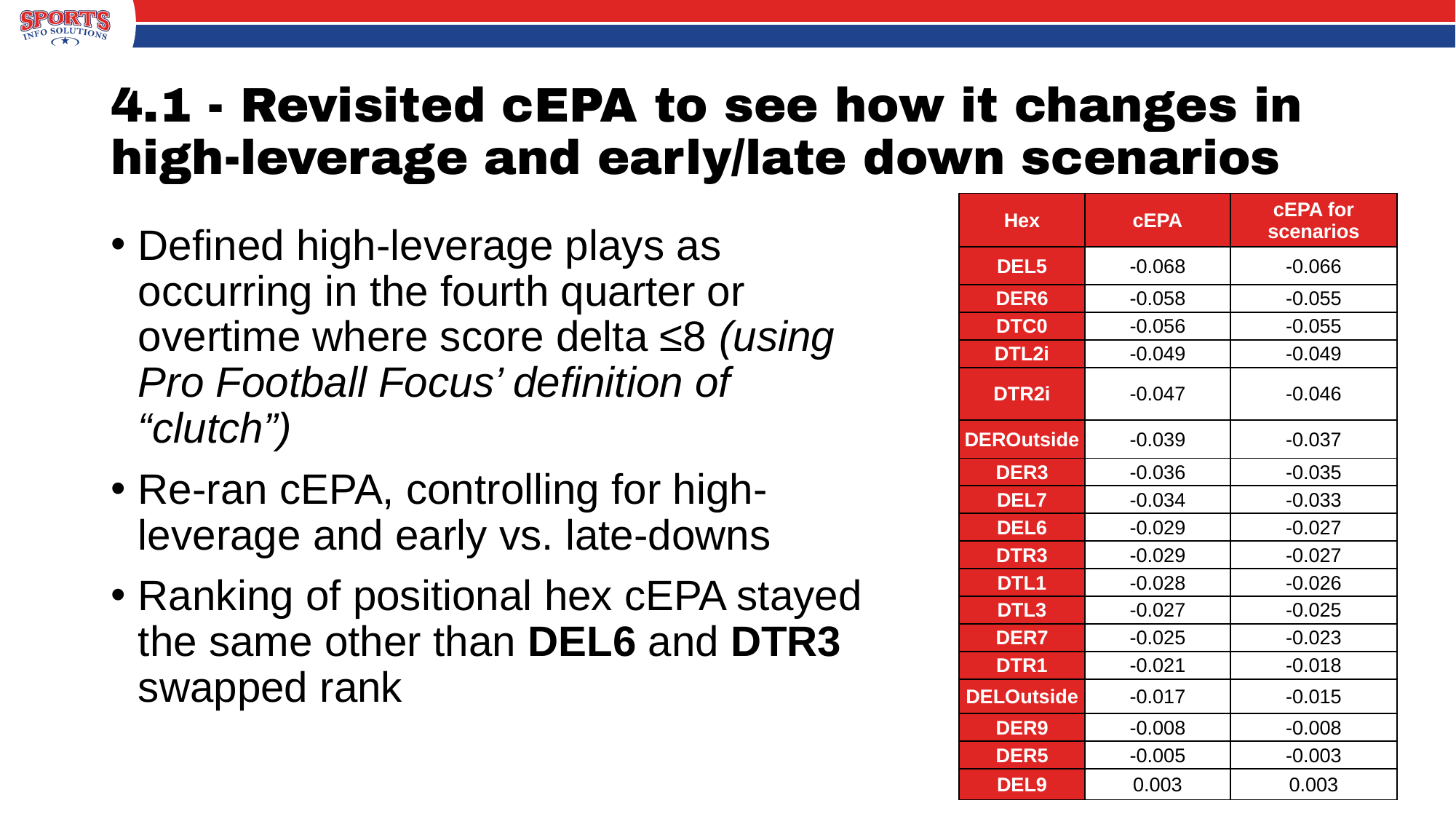

# 4.1 - Revisited cEPA to see how it changes in high-leverage and early/late down scenarios
| Hex | cEPA | cEPA for scenarios |
| --- | --- | --- |
| DEL5 | -0.068 | -0.066 |
| DER6 | -0.058 | -0.055 |
| DTC0 | -0.056 | -0.055 |
| DTL2i | -0.049 | -0.049 |
| DTR2i | -0.047 | -0.046 |
| DEROutside | -0.039 | -0.037 |
| DER3 | -0.036 | -0.035 |
| DEL7 | -0.034 | -0.033 |
| DEL6 | -0.029 | -0.027 |
| DTR3 | -0.029 | -0.027 |
| DTL1 | -0.028 | -0.026 |
| DTL3 | -0.027 | -0.025 |
| DER7 | -0.025 | -0.023 |
| DTR1 | -0.021 | -0.018 |
| DELOutside | -0.017 | -0.015 |
| DER9 | -0.008 | -0.008 |
| DER5 | -0.005 | -0.003 |
| DEL9 | 0.003 | 0.003 |
Defined high-leverage plays as occurring in the fourth quarter or overtime where score delta ≤8 (using Pro Football Focus’ definition of “clutch”)
Re-ran cEPA, controlling for high-leverage and early vs. late-downs
Ranking of positional hex cEPA stayed the same other than DEL6 and DTR3 swapped rank